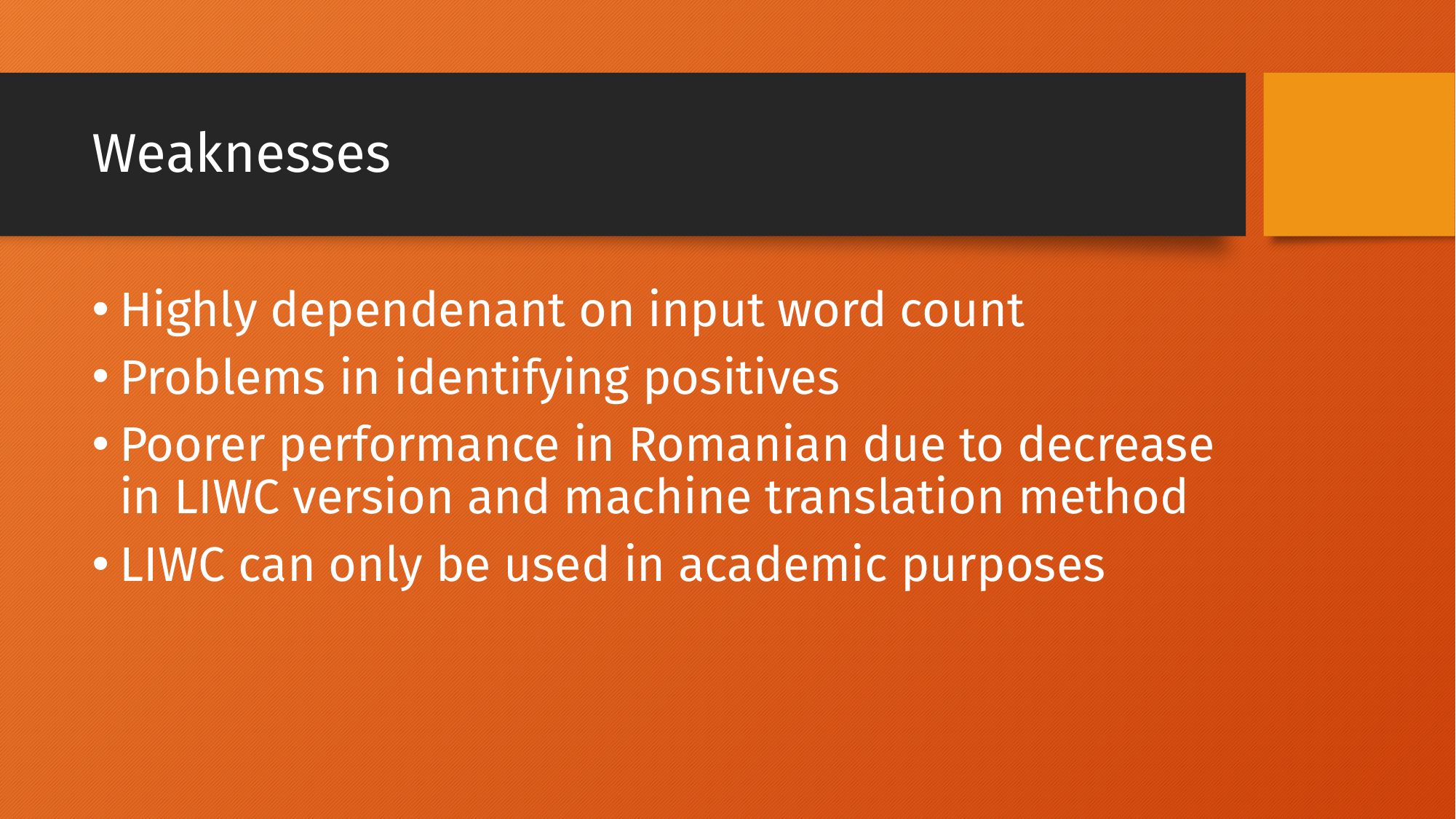

# Weaknesses
Highly dependenant on input word count
Problems in identifying positives
Poorer performance in Romanian due to decrease in LIWC version and machine translation method
LIWC can only be used in academic purposes